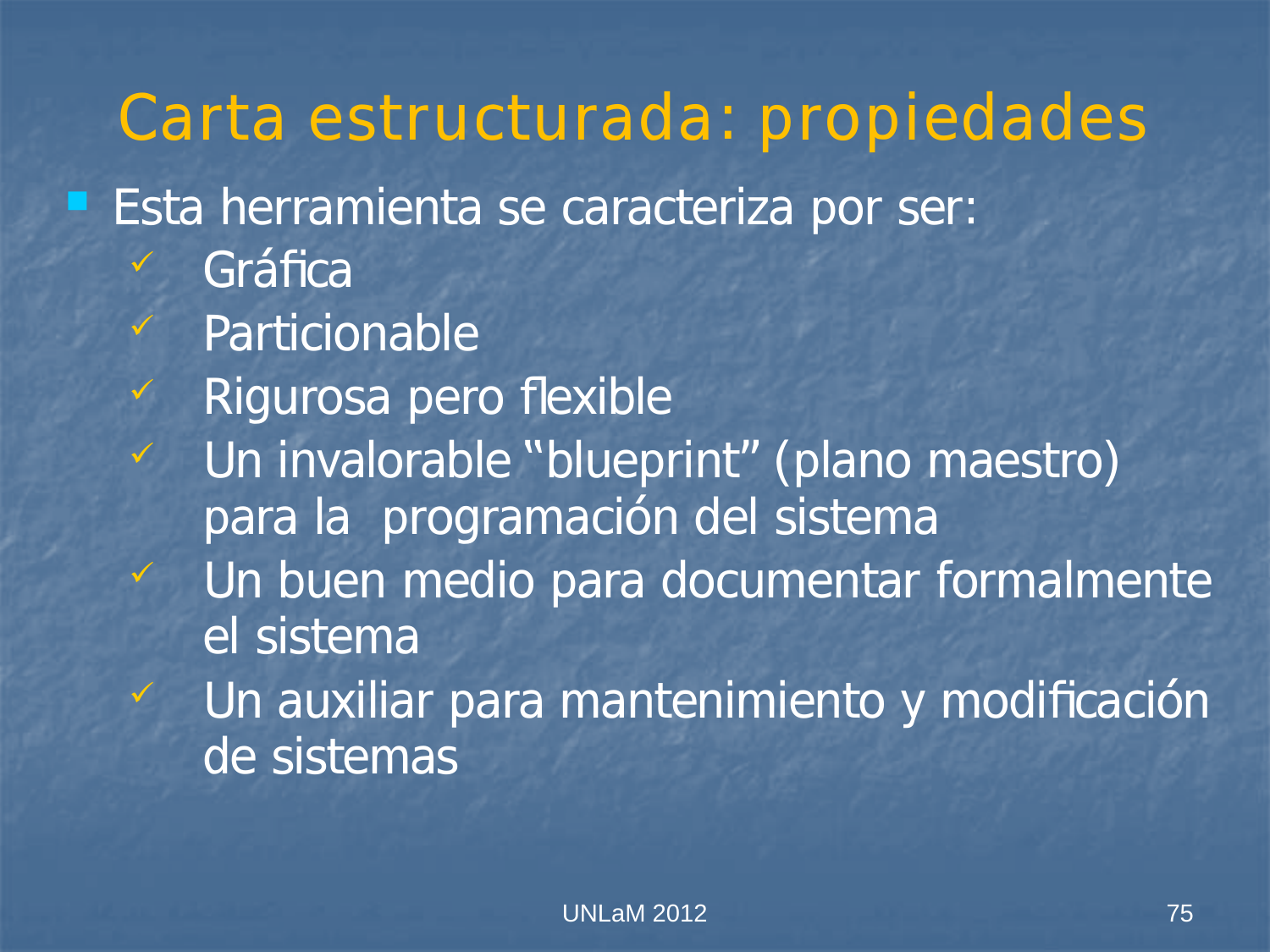

# Carta estructurada: propiedades
Esta herramienta se caracteriza por ser:
Gráfica
Particionable
Rigurosa pero flexible
Un invalorable “blueprint” (plano maestro) para la  programación del sistema
Un buen medio para documentar formalmente el sistema
Un auxiliar para mantenimiento y modificación de sistemas
UNLaM 2012
75